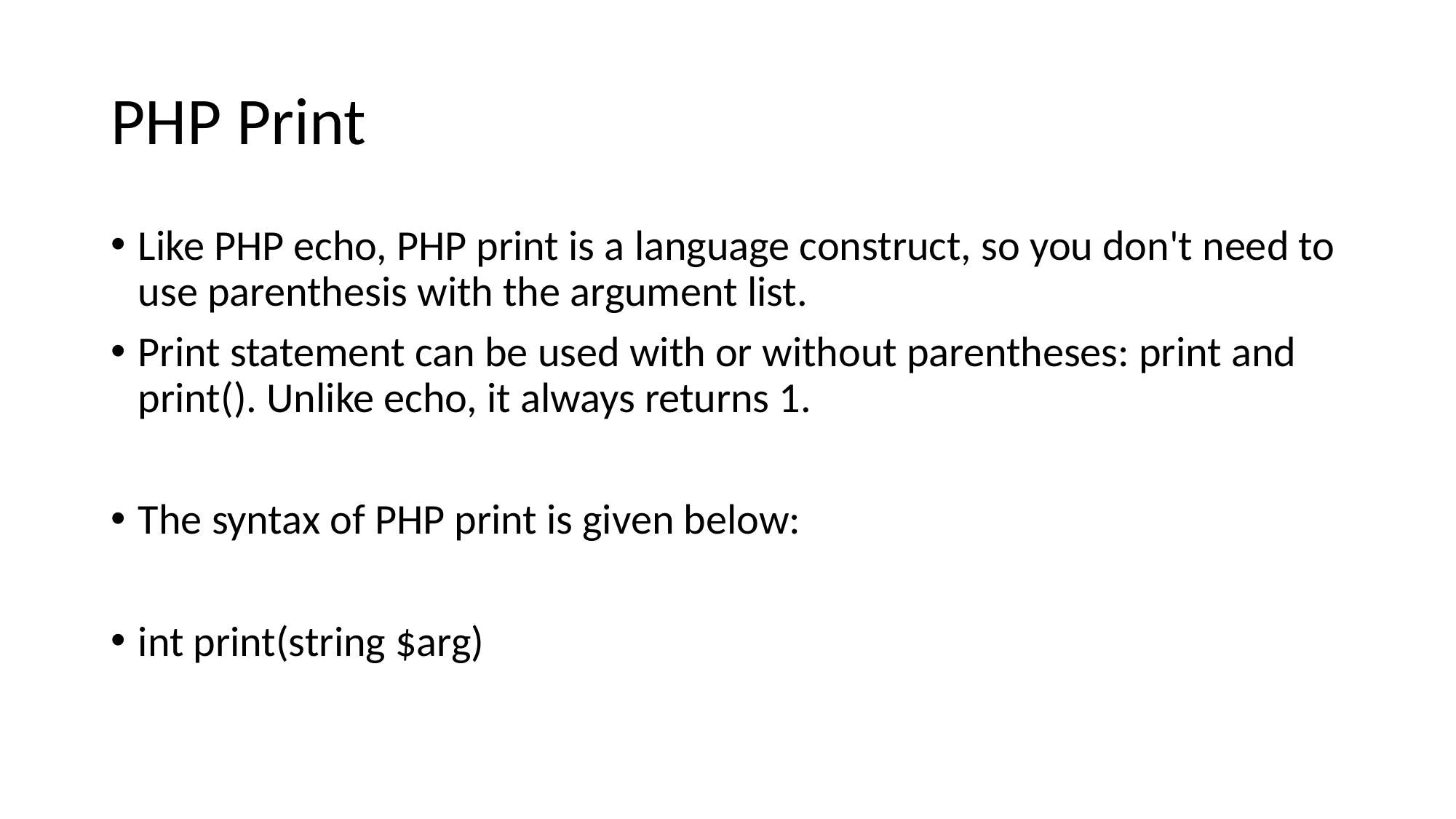

# PHP Print
Like PHP echo, PHP print is a language construct, so you don't need to use parenthesis with the argument list.
Print statement can be used with or without parentheses: print and print(). Unlike echo, it always returns 1.

The syntax of PHP print is given below:

int print(string $arg)